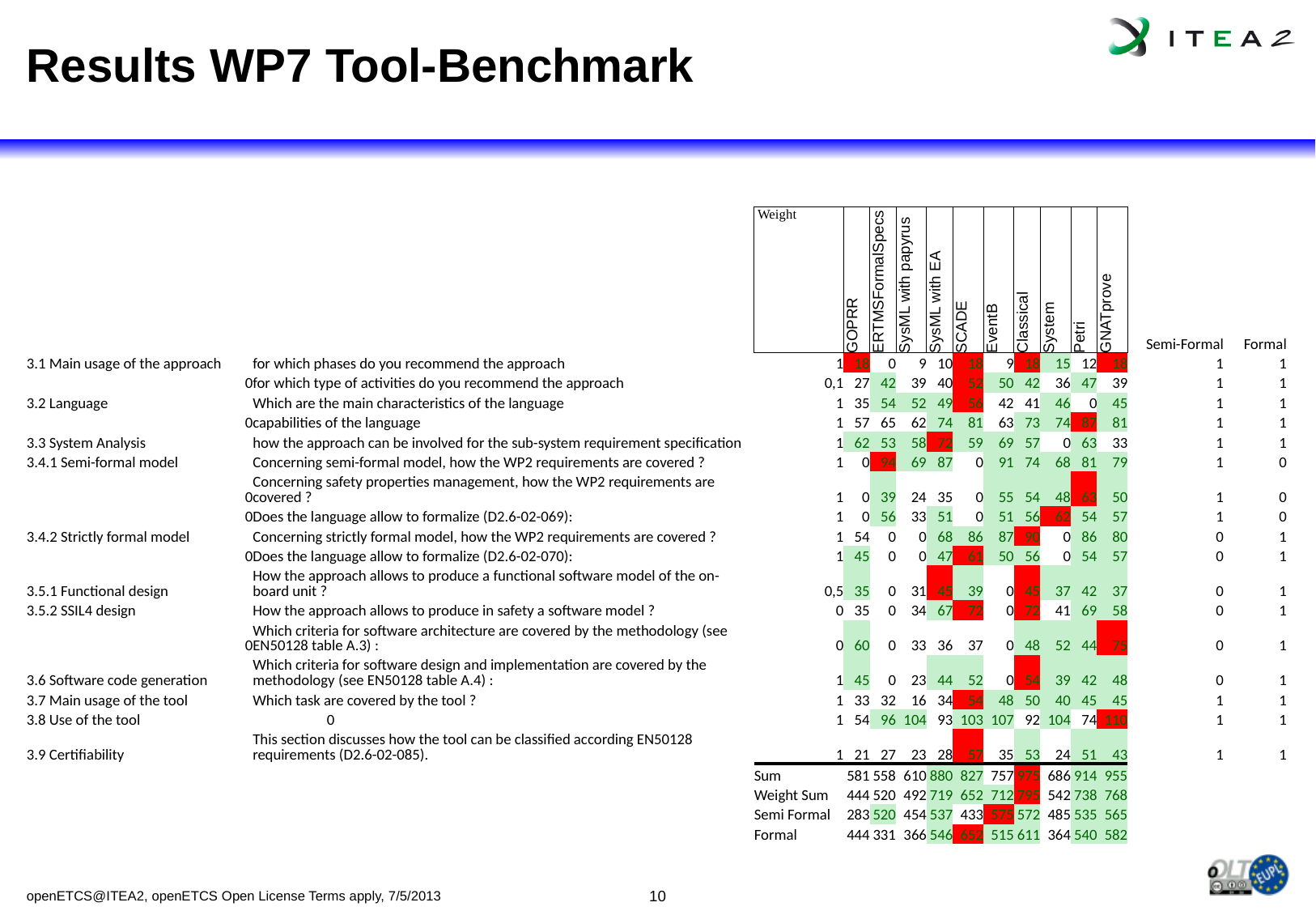

# Results WP7 Tool-Benchmark
|  |  |  | Weight | GOPRR | ERTMSFormalSpecs | SysML with papyrus | SysML with EA | SCADE | EventB | Classical | System | Petri | GNATprove | Semi-Formal | Formal |
| --- | --- | --- | --- | --- | --- | --- | --- | --- | --- | --- | --- | --- | --- | --- | --- |
| 3.1 Main usage of the approach | for which phases do you recommend the approach |  | 1 | 18 | 0 | 9 | 10 | 18 | 9 | 18 | 15 | 12 | 18 | 1 | 1 |
| 0 | for which type of activities do you recommend the approach |  | 0,1 | 27 | 42 | 39 | 40 | 52 | 50 | 42 | 36 | 47 | 39 | 1 | 1 |
| 3.2 Language | Which are the main characteristics of the language |  | 1 | 35 | 54 | 52 | 49 | 56 | 42 | 41 | 46 | 0 | 45 | 1 | 1 |
| 0 | capabilities of the language |  | 1 | 57 | 65 | 62 | 74 | 81 | 63 | 73 | 74 | 87 | 81 | 1 | 1 |
| 3.3 System Analysis | how the approach can be involved for the sub-system requirement specification |  | 1 | 62 | 53 | 58 | 72 | 59 | 69 | 57 | 0 | 63 | 33 | 1 | 1 |
| 3.4.1 Semi-formal model | Concerning semi-formal model, how the WP2 requirements are covered ? |  | 1 | 0 | 94 | 69 | 87 | 0 | 91 | 74 | 68 | 81 | 79 | 1 | 0 |
| 0 | Concerning safety properties management, how the WP2 requirements are covered ? |  | 1 | 0 | 39 | 24 | 35 | 0 | 55 | 54 | 48 | 63 | 50 | 1 | 0 |
| 0 | Does the language allow to formalize (D2.6-02-069): |  | 1 | 0 | 56 | 33 | 51 | 0 | 51 | 56 | 62 | 54 | 57 | 1 | 0 |
| 3.4.2 Strictly formal model | Concerning strictly formal model, how the WP2 requirements are covered ? |  | 1 | 54 | 0 | 0 | 68 | 86 | 87 | 90 | 0 | 86 | 80 | 0 | 1 |
| 0 | Does the language allow to formalize (D2.6-02-070): |  | 1 | 45 | 0 | 0 | 47 | 61 | 50 | 56 | 0 | 54 | 57 | 0 | 1 |
| 3.5.1 Functional design | How the approach allows to produce a functional software model of the on-board unit ? |  | 0,5 | 35 | 0 | 31 | 45 | 39 | 0 | 45 | 37 | 42 | 37 | 0 | 1 |
| 3.5.2 SSIL4 design | How the approach allows to produce in safety a software model ? |  | 0 | 35 | 0 | 34 | 67 | 72 | 0 | 72 | 41 | 69 | 58 | 0 | 1 |
| 0 | Which criteria for software architecture are covered by the methodology (see EN50128 table A.3) : |  | 0 | 60 | 0 | 33 | 36 | 37 | 0 | 48 | 52 | 44 | 75 | 0 | 1 |
| 3.6 Software code generation | Which criteria for software design and implementation are covered by the methodology (see EN50128 table A.4) : |  | 1 | 45 | 0 | 23 | 44 | 52 | 0 | 54 | 39 | 42 | 48 | 0 | 1 |
| 3.7 Main usage of the tool | Which task are covered by the tool ? |  | 1 | 33 | 32 | 16 | 34 | 54 | 48 | 50 | 40 | 45 | 45 | 1 | 1 |
| 3.8 Use of the tool | 0 |  | 1 | 54 | 96 | 104 | 93 | 103 | 107 | 92 | 104 | 74 | 110 | 1 | 1 |
| 3.9 Certifiability | This section discusses how the tool can be classified according EN50128 requirements (D2.6-02-085). |  | 1 | 21 | 27 | 23 | 28 | 57 | 35 | 53 | 24 | 51 | 43 | 1 | 1 |
|  |  |  | Sum | 581 | 558 | 610 | 880 | 827 | 757 | 975 | 686 | 914 | 955 |  |  |
|  |  |  | Weight Sum | 444 | 520 | 492 | 719 | 652 | 712 | 795 | 542 | 738 | 768 |  |  |
|  |  |  | Semi Formal | 283 | 520 | 454 | 537 | 433 | 575 | 572 | 485 | 535 | 565 |  |  |
|  |  |  | Formal | 444 | 331 | 366 | 546 | 652 | 515 | 611 | 364 | 540 | 582 |  |  |
openETCS@ITEA2, openETCS Open License Terms apply, 7/5/2013
10